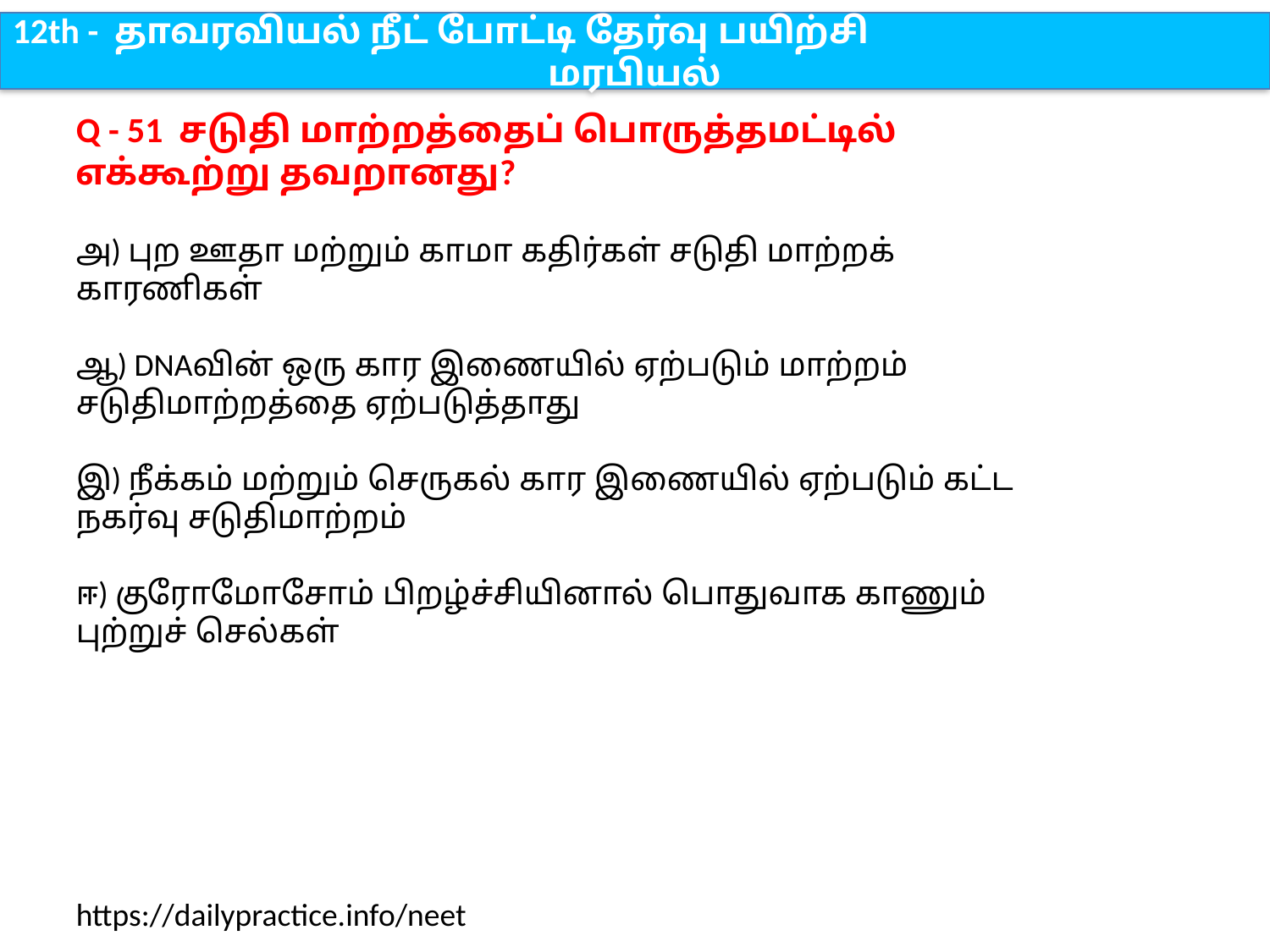

12th -  தாவரவியல் நீட் போட்டி தேர்வு பயிற்சி
மரபியல்

Q - 51  சடுதி மாற்றத்தைப் பொருத்தமட்டில் எக்கூற்று தவறானது?

அ) புற ஊதா மற்றும் காமா கதிர்கள் சடுதி மாற்றக் காரணிகள்

ஆ) DNAவின் ஒரு கார இணையில் ஏற்படும் மாற்றம் சடுதிமாற்றத்தை ஏற்படுத்தாது

இ) நீக்கம் மற்றும் செருகல் கார இணையில் ஏற்படும் கட்ட நகர்வு சடுதிமாற்றம்

ஈ) குரோமோசோம் பிறழ்ச்சியினால் பொதுவாக காணும் புற்றுச் செல்கள்
https://dailypractice.info/neet